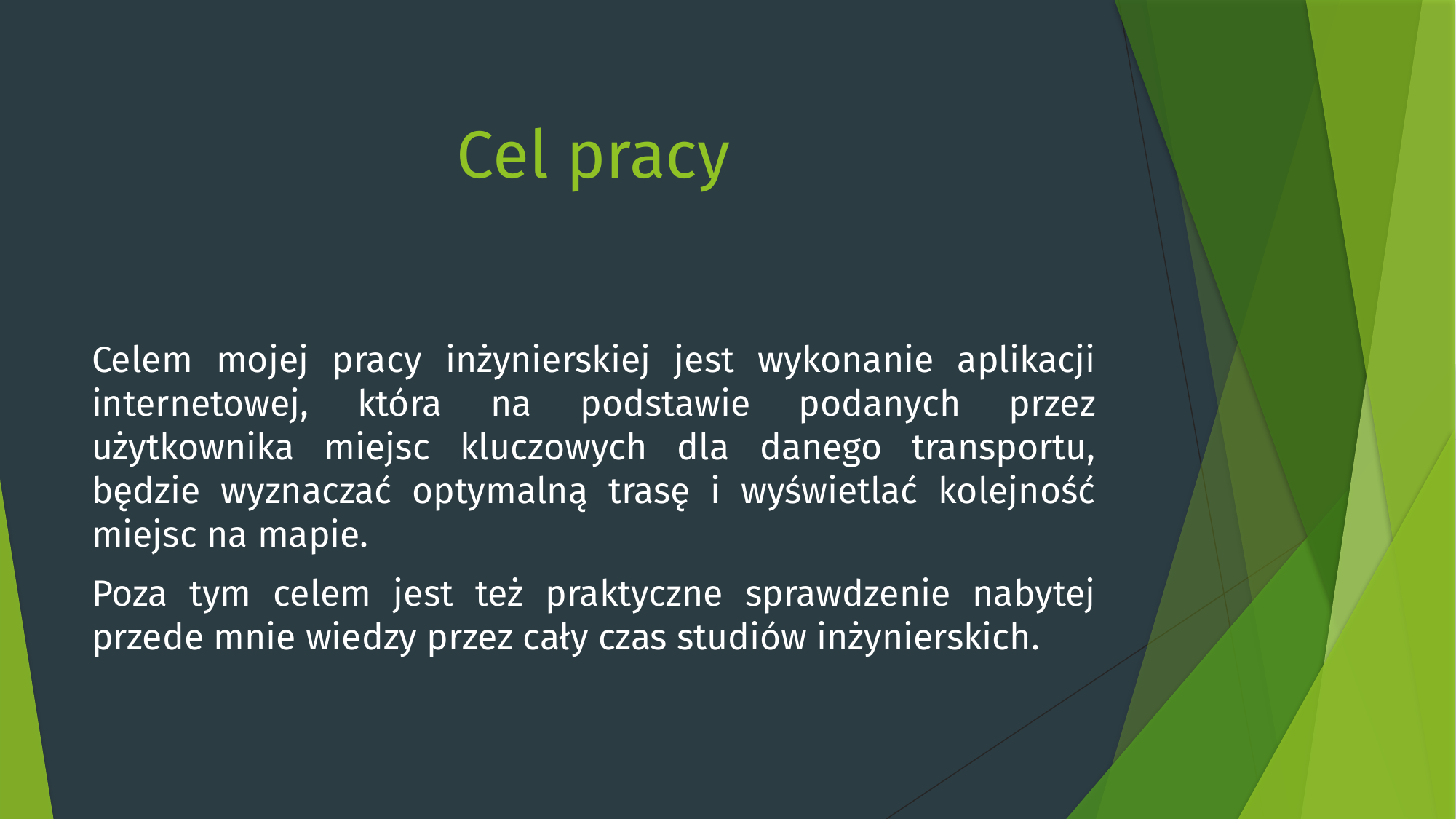

# Cel pracy
Celem mojej pracy inżynierskiej jest wykonanie aplikacji internetowej, która na podstawie podanych przez użytkownika miejsc kluczowych dla danego transportu, będzie wyznaczać optymalną trasę i wyświetlać kolejność miejsc na mapie.
Poza tym celem jest też praktyczne sprawdzenie nabytej przede mnie wiedzy przez cały czas studiów inżynierskich.